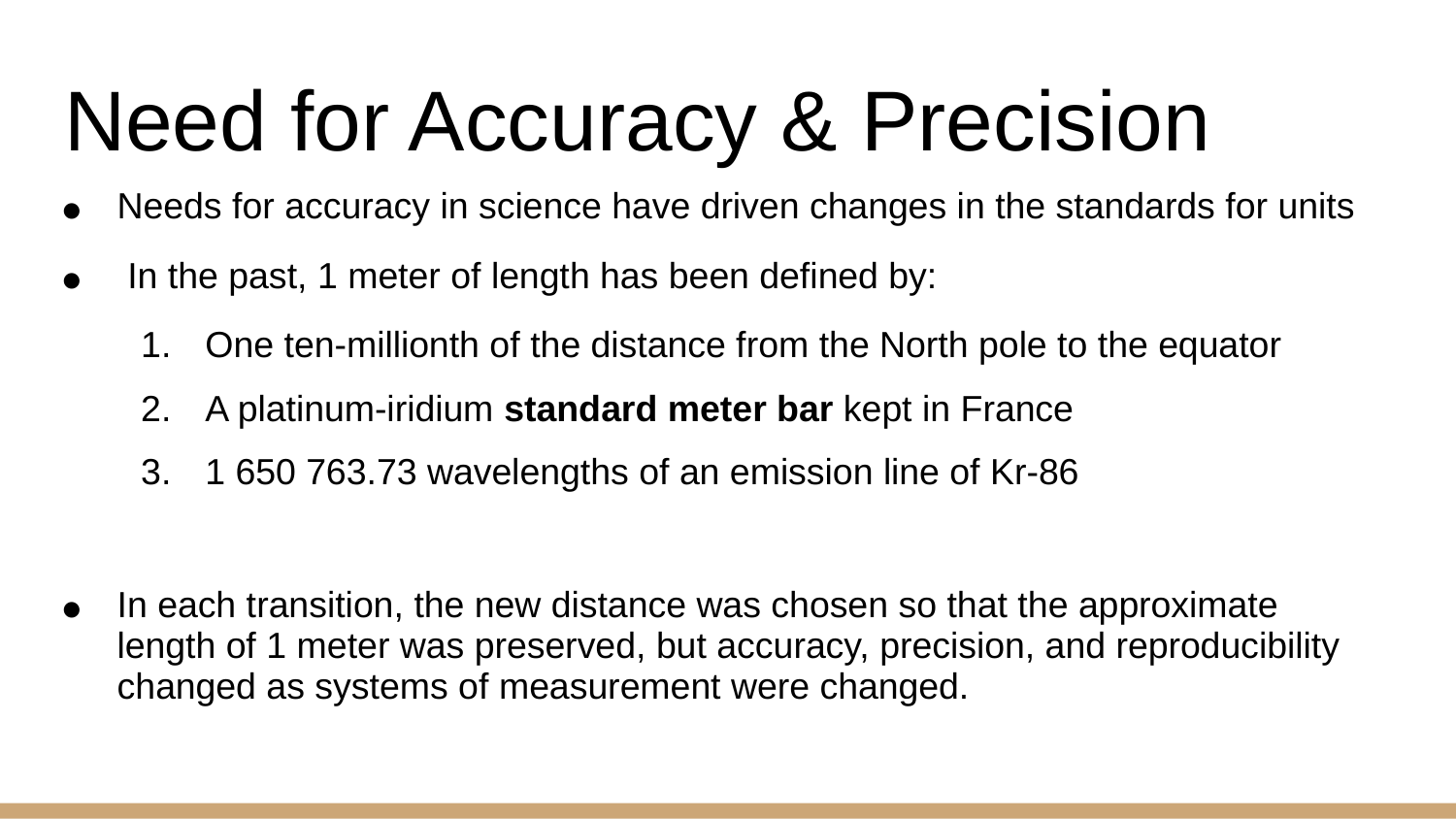

# Need for Accuracy & Precision
Needs for accuracy in science have driven changes in the standards for units
 In the past, 1 meter of length has been defined by:
One ten-millionth of the distance from the North pole to the equator
A platinum-iridium standard meter bar kept in France
1 650 763.73 wavelengths of an emission line of Kr-86

In each transition, the new distance was chosen so that the approximate length of 1 meter was preserved, but accuracy, precision, and reproducibility changed as systems of measurement were changed.